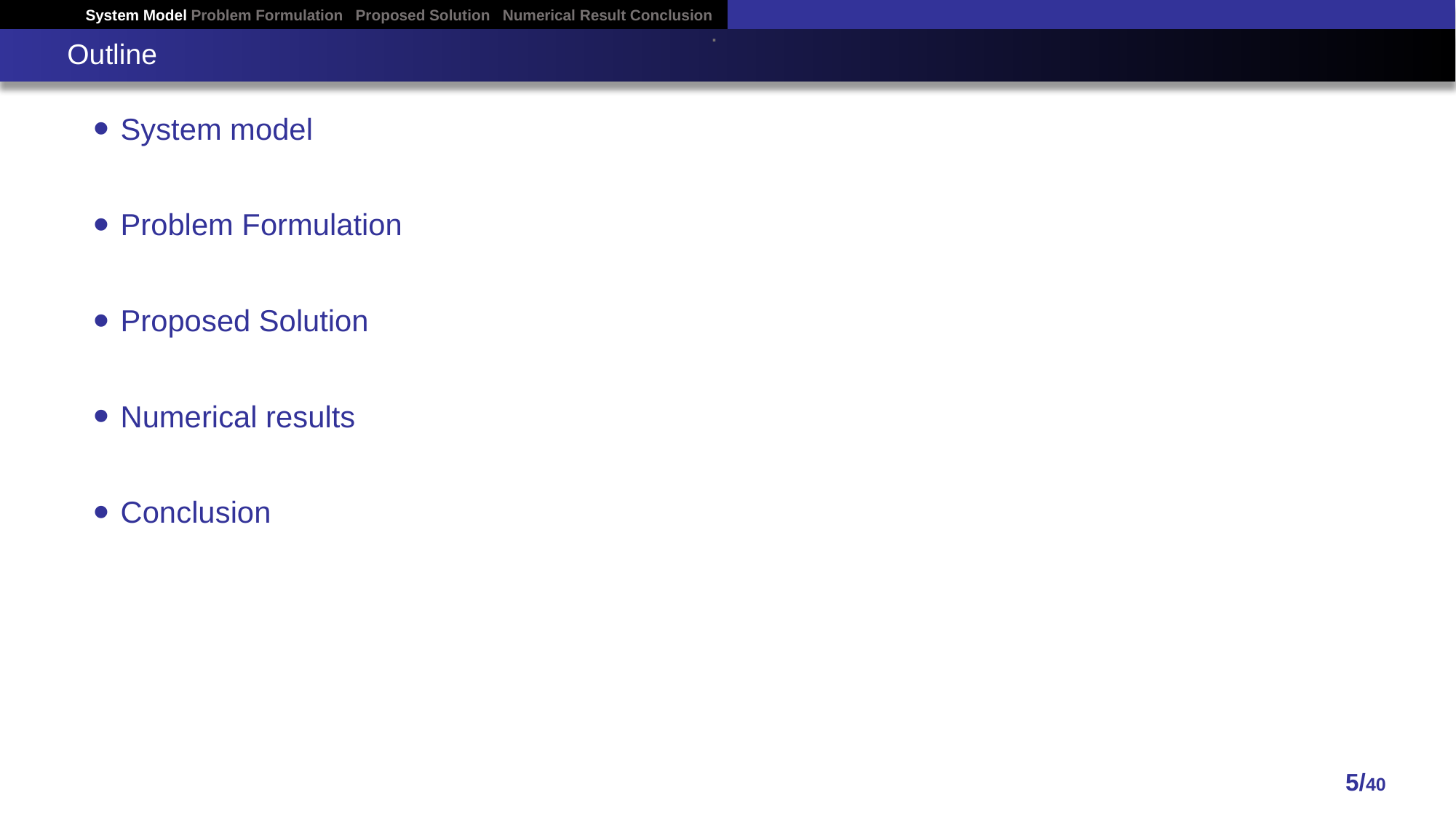

System Model Problem Formulation   Proposed Solution   Numerical Result Conclusion
.
# Outline
System model

Problem Formulation

Proposed Solution

Numerical results

Conclusion
5/40